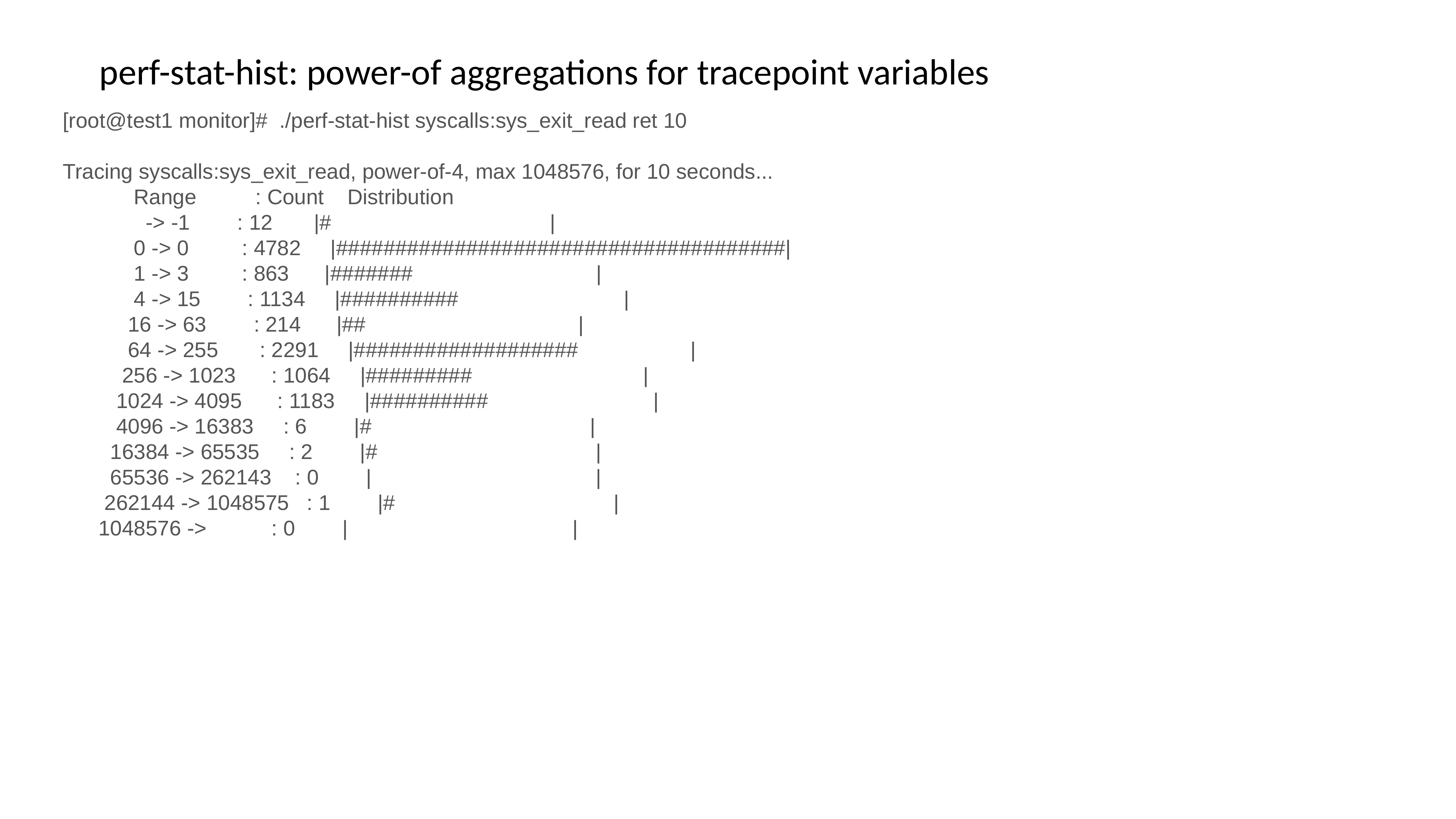

perf-stat-hist: power-of aggregations for tracepoint variables
[root@test1 monitor]#  ./perf-stat-hist syscalls:sys_exit_read ret 10

Tracing syscalls:sys_exit_read, power-of-4, max 1048576, for 10 seconds...
            Range          : Count    Distribution
              -> -1        : 12       |#                                     |
            0 -> 0         : 4782     |######################################|
            1 -> 3         : 863      |#######                               |
            4 -> 15        : 1134     |##########                            |
           16 -> 63        : 214      |##                                    |
           64 -> 255       : 2291     |###################                   |
          256 -> 1023      : 1064     |#########                             |
         1024 -> 4095      : 1183     |##########                            |
         4096 -> 16383     : 6        |#                                     |
        16384 -> 65535     : 2        |#                                     |
        65536 -> 262143    : 0        |                                      |
       262144 -> 1048575   : 1        |#                                     |
      1048576 ->           : 0        |                                      |